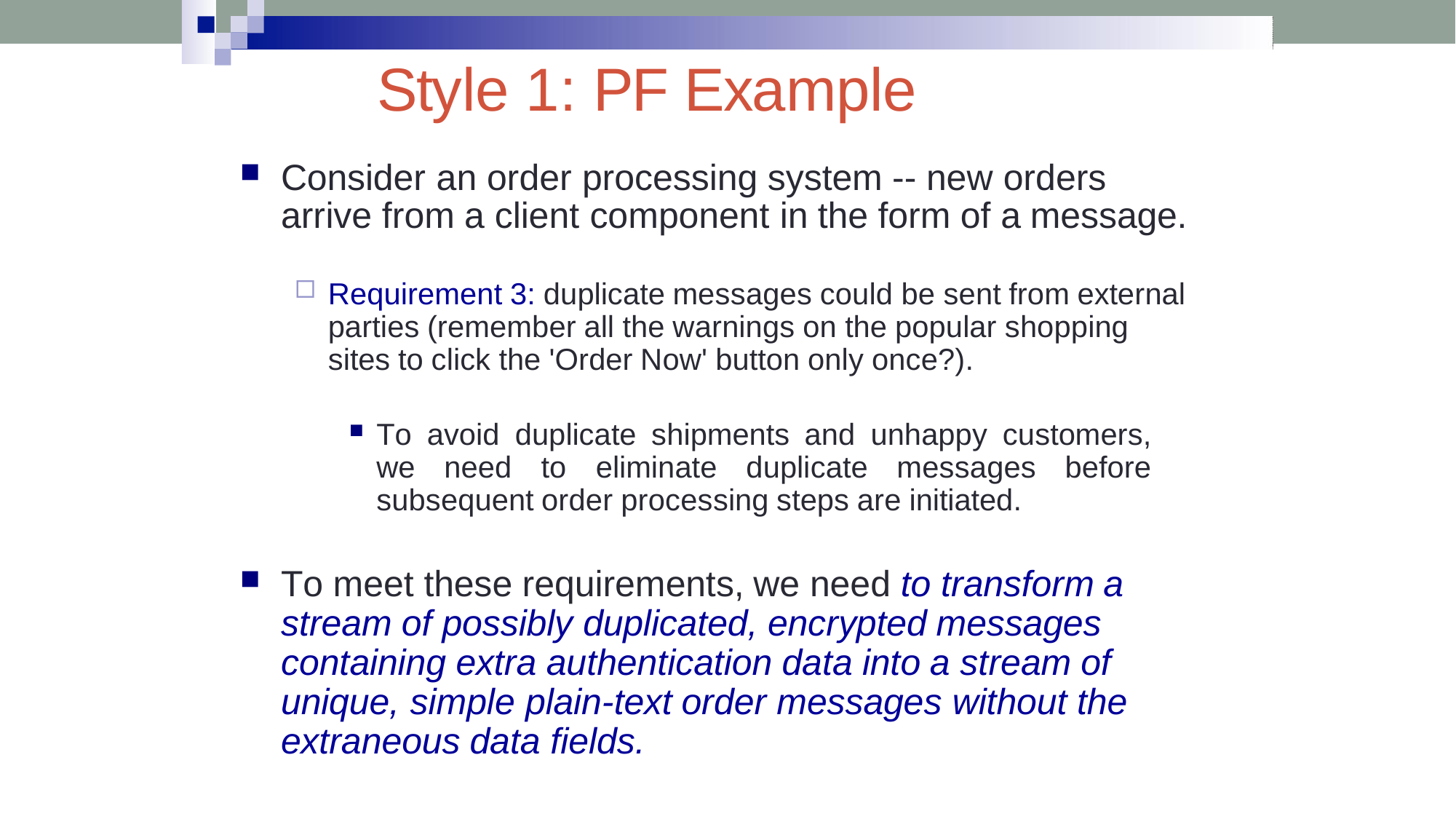

# Style 1: PF Example

Consider an order processing system -- new orders arrive from a client component in the form of a message.

Requirement 3: duplicate messages could be sent from external parties (remember all the warnings on the popular shopping sites to click the 'Order Now' button only once?).

To avoid duplicate shipments and unhappy customers, we need to eliminate duplicate messages before subsequent order processing steps are initiated.

To meet these requirements, we need to transform a stream of possibly duplicated, encrypted messages containing extra authentication data into a stream of unique, simple plain-text order messages without the extraneous data fields.